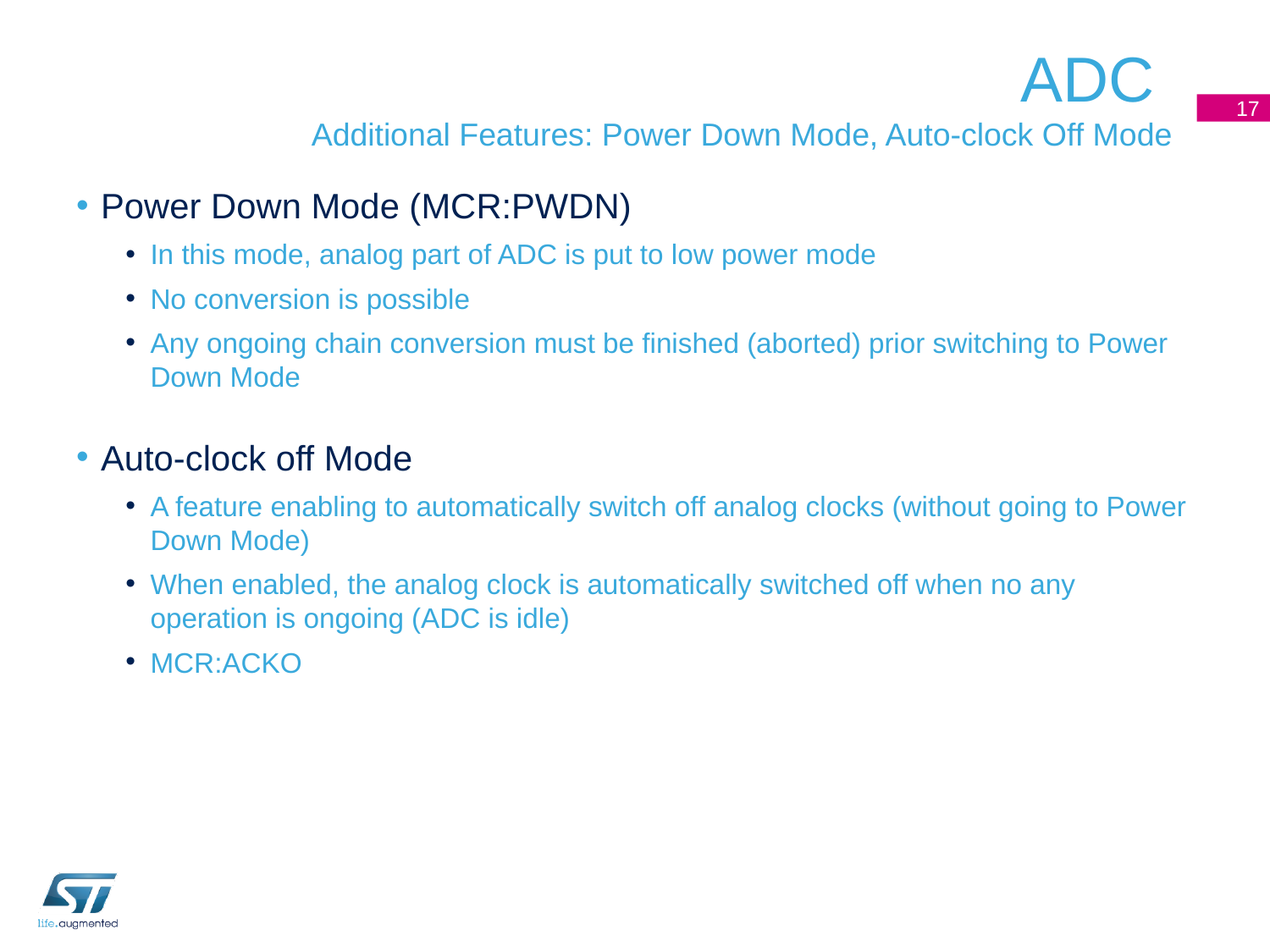

# ADC Additional Features: Power Down Mode, Auto-clock Off Mode
17
Power Down Mode (MCR:PWDN)
In this mode, analog part of ADC is put to low power mode
No conversion is possible
Any ongoing chain conversion must be finished (aborted) prior switching to Power Down Mode
Auto-clock off Mode
A feature enabling to automatically switch off analog clocks (without going to Power Down Mode)
When enabled, the analog clock is automatically switched off when no any operation is ongoing (ADC is idle)
MCR:ACKO